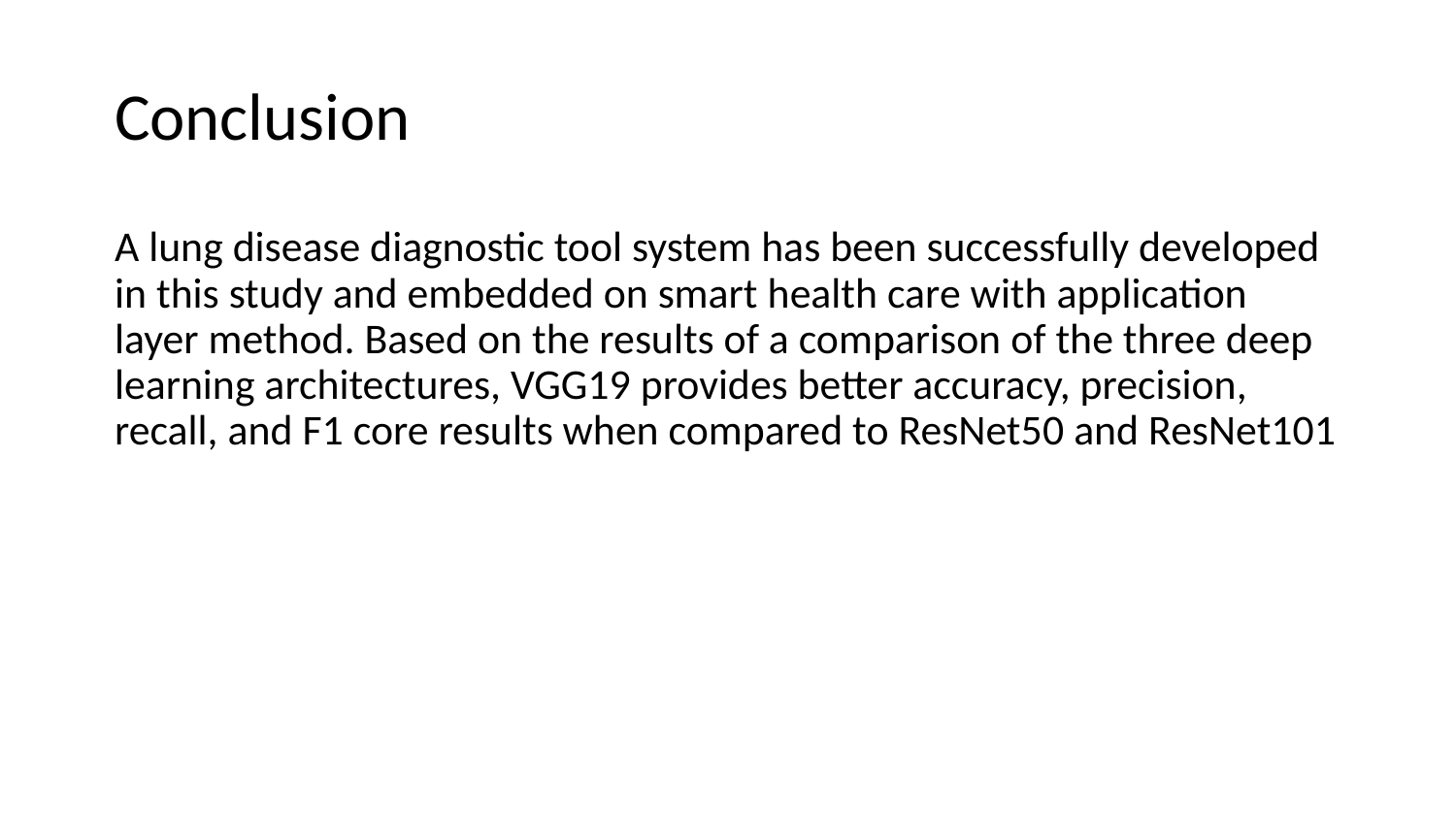

# Conclusion
A lung disease diagnostic tool system has been successfully developed in this study and embedded on smart health care with application layer method. Based on the results of a comparison of the three deep learning architectures, VGG19 provides better accuracy, precision, recall, and F1 core results when compared to ResNet50 and ResNet101
25